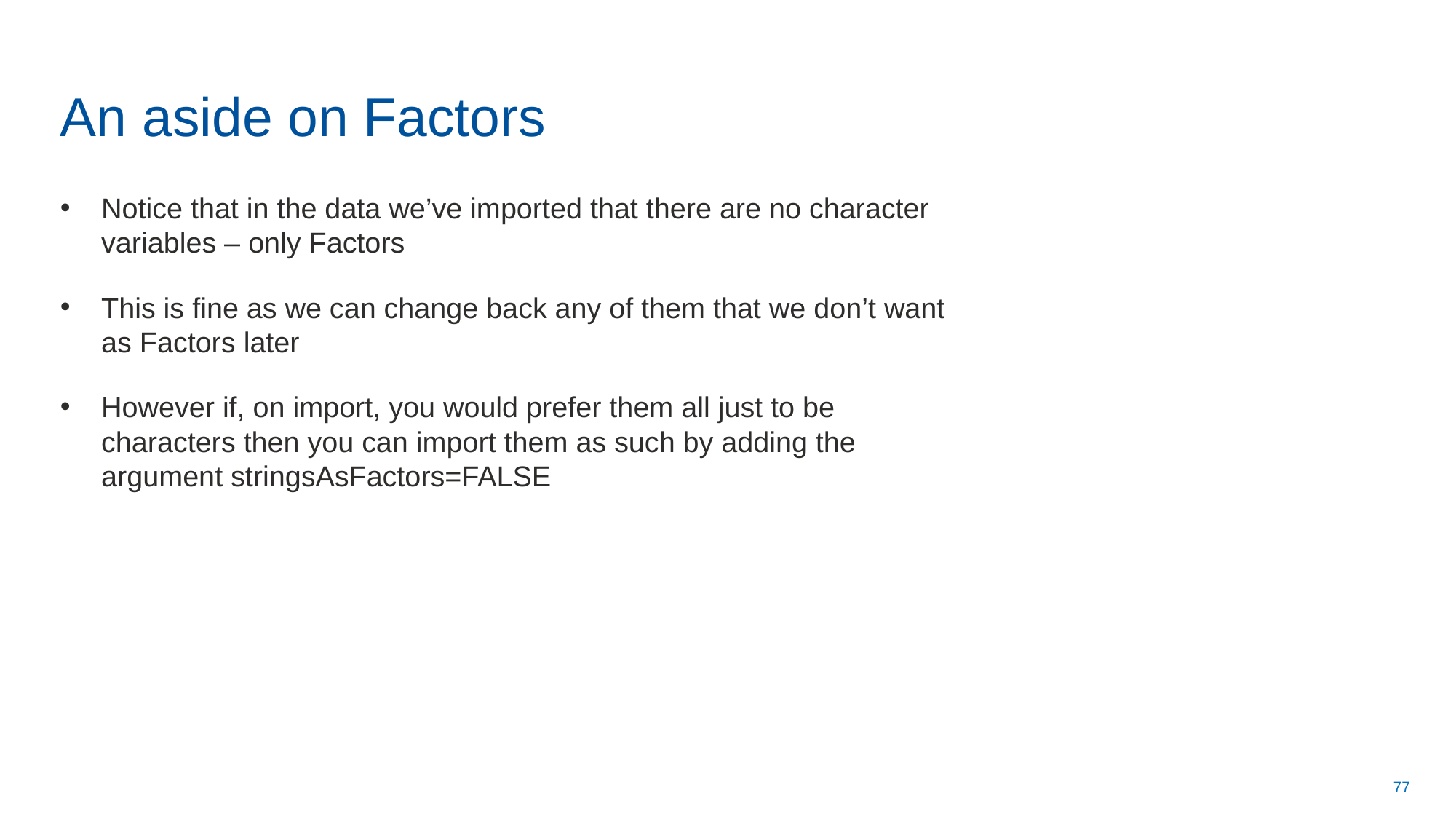

# An aside on Factors
Notice that in the data we’ve imported that there are no character variables – only Factors
This is fine as we can change back any of them that we don’t want as Factors later
However if, on import, you would prefer them all just to be characters then you can import them as such by adding the argument stringsAsFactors=FALSE